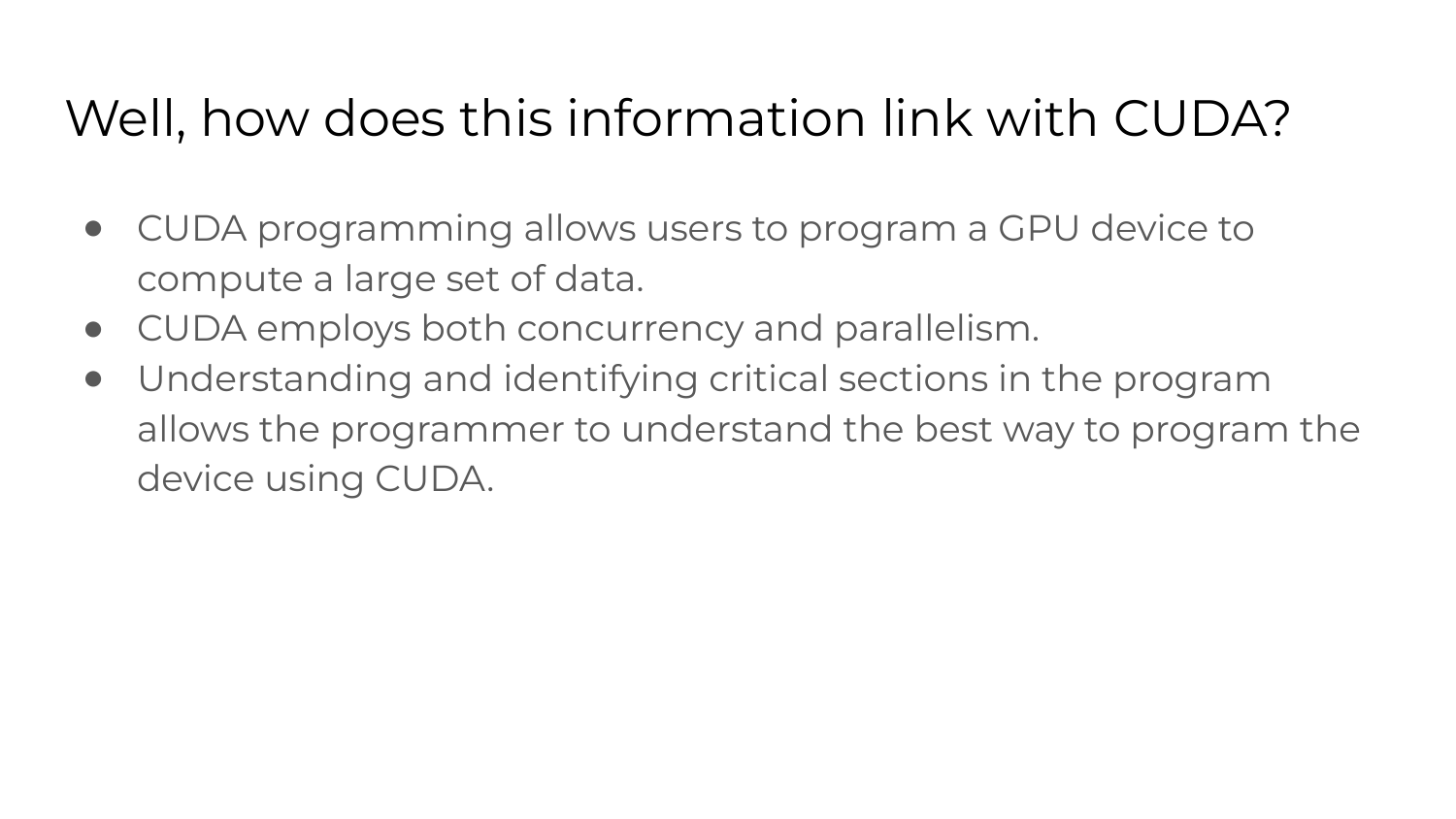

# Well, how does this information link with CUDA?
CUDA programming allows users to program a GPU device to compute a large set of data.
CUDA employs both concurrency and parallelism.
Understanding and identifying critical sections in the program allows the programmer to understand the best way to program the device using CUDA.